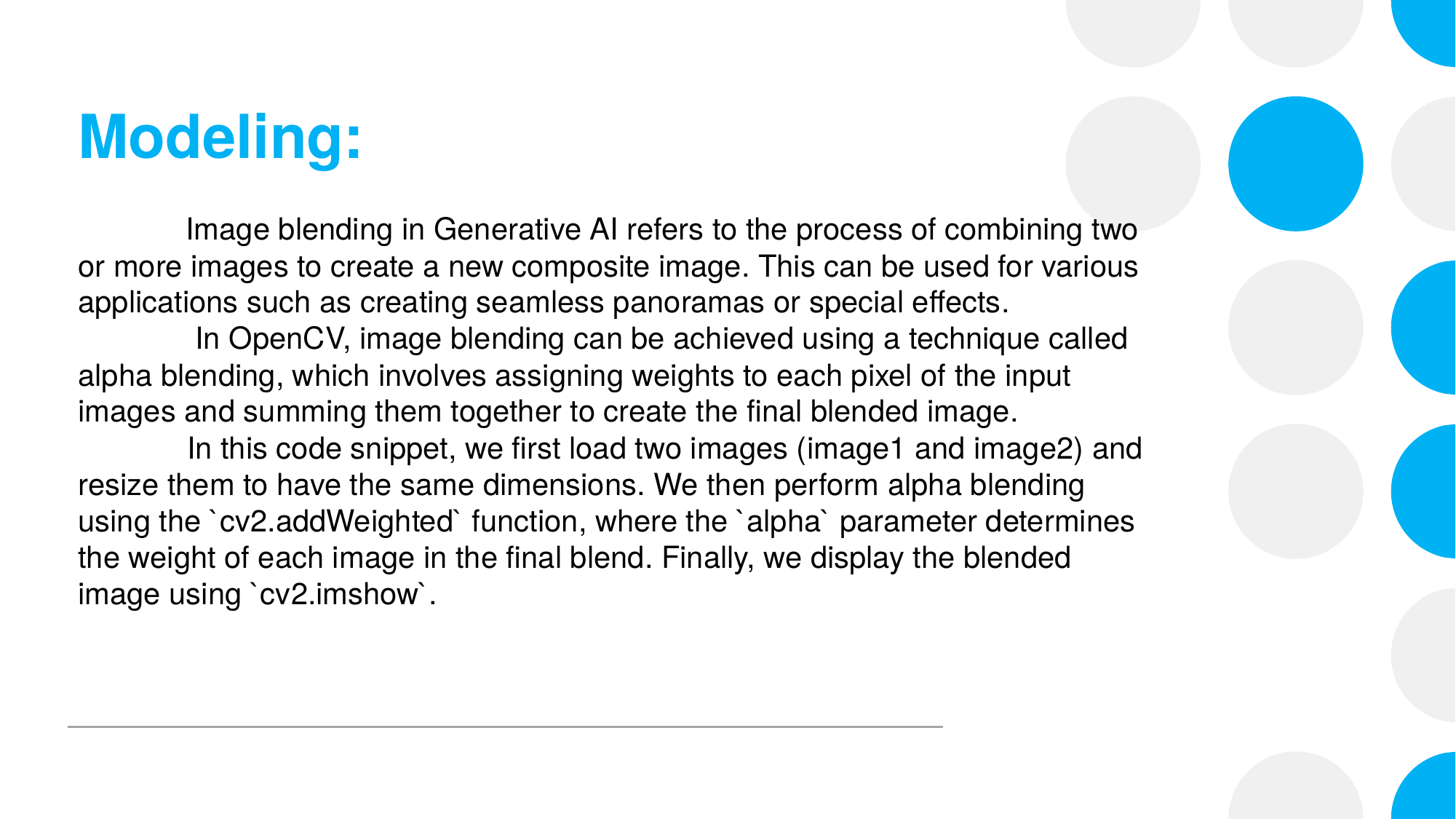

# Modeling:
              Image blending in Generative AI refers to the process of combining two or more images to create a new composite image. This can be used for various applications such as creating seamless panoramas or special effects.
              In OpenCV, image blending can be achieved using a technique called alpha blending, which involves assigning weights to each pixel of the input images and summing them together to create the final blended image.
             In this code snippet, we first load two images (image1 and image2) and resize them to have the same dimensions. We then perform alpha blending using the `cv2.addWeighted` function, where the `alpha` parameter determines the weight of each image in the final blend. Finally, we display the blended image using `cv2.imshow`.